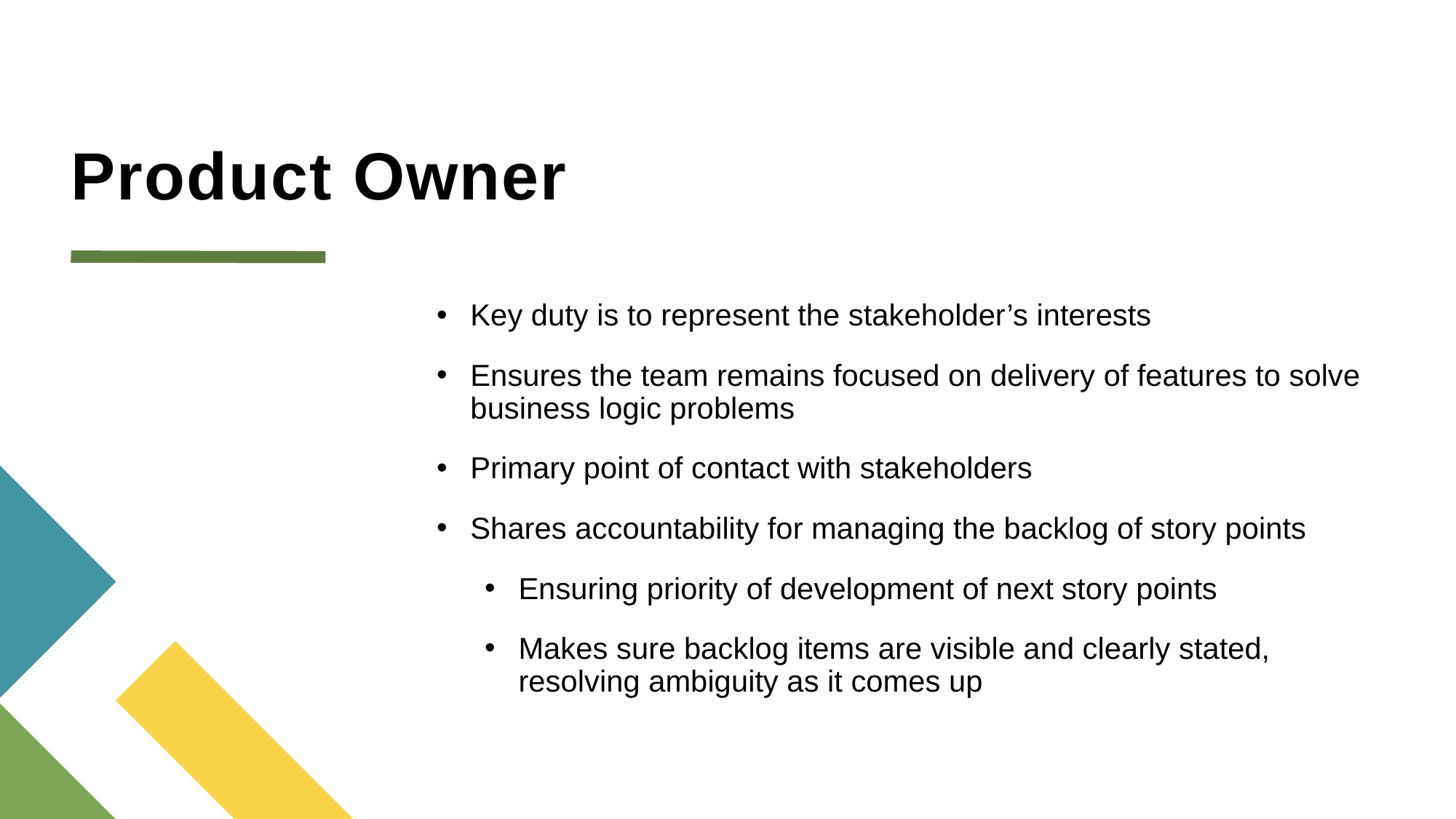

# Product Owner
Key duty is to represent the stakeholder’s interests
Ensures the team remains focused on delivery of features to solve business logic problems
Primary point of contact with stakeholders
Shares accountability for managing the backlog of story points
Ensuring priority of development of next story points
Makes sure backlog items are visible and clearly stated, resolving ambiguity as it comes up